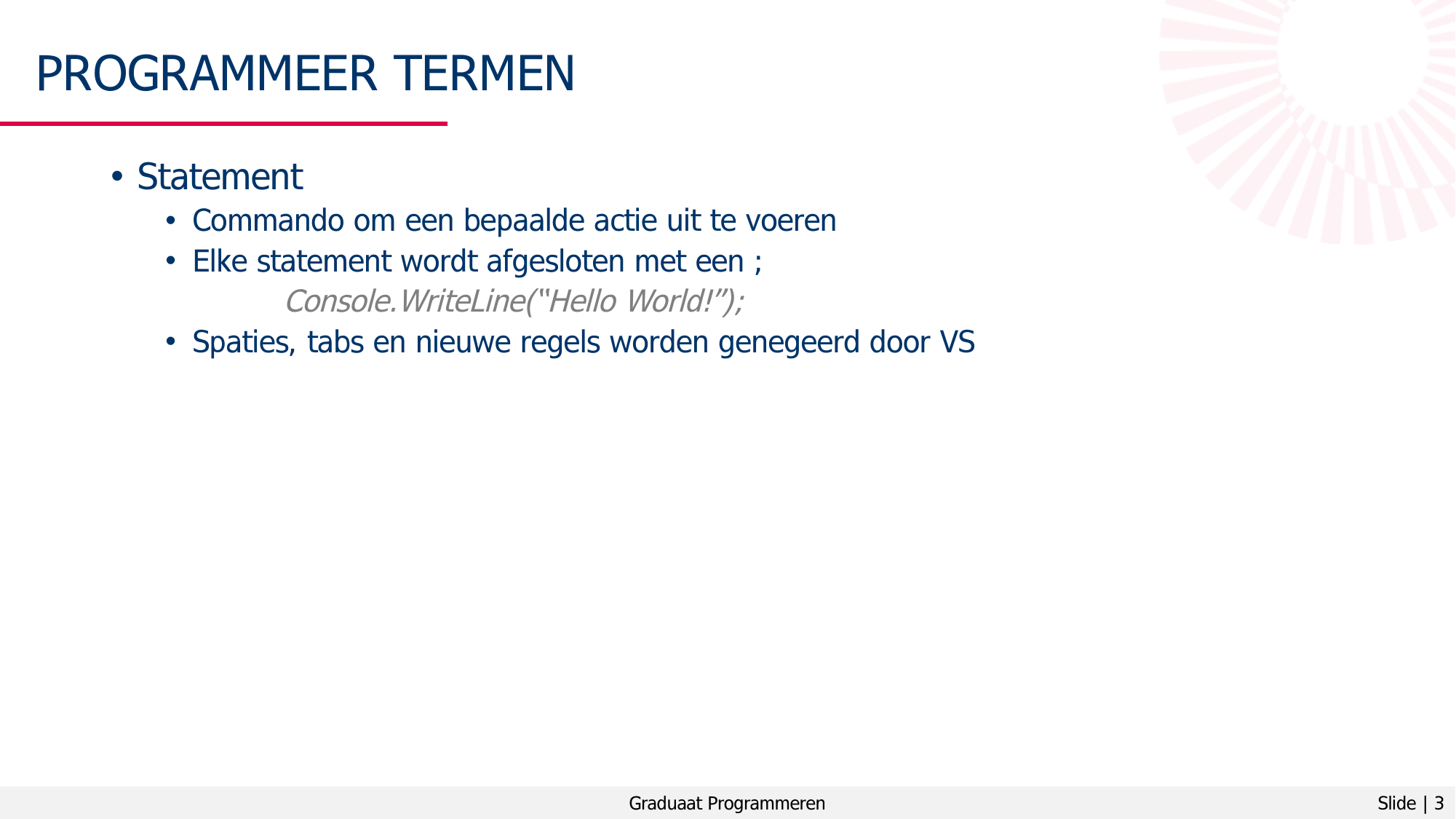

# Programmeer termen
Statement
Commando om een bepaalde actie uit te voeren
Elke statement wordt afgesloten met een ;
	 Console.WriteLine(“Hello World!”);
Spaties, tabs en nieuwe regels worden genegeerd door VS